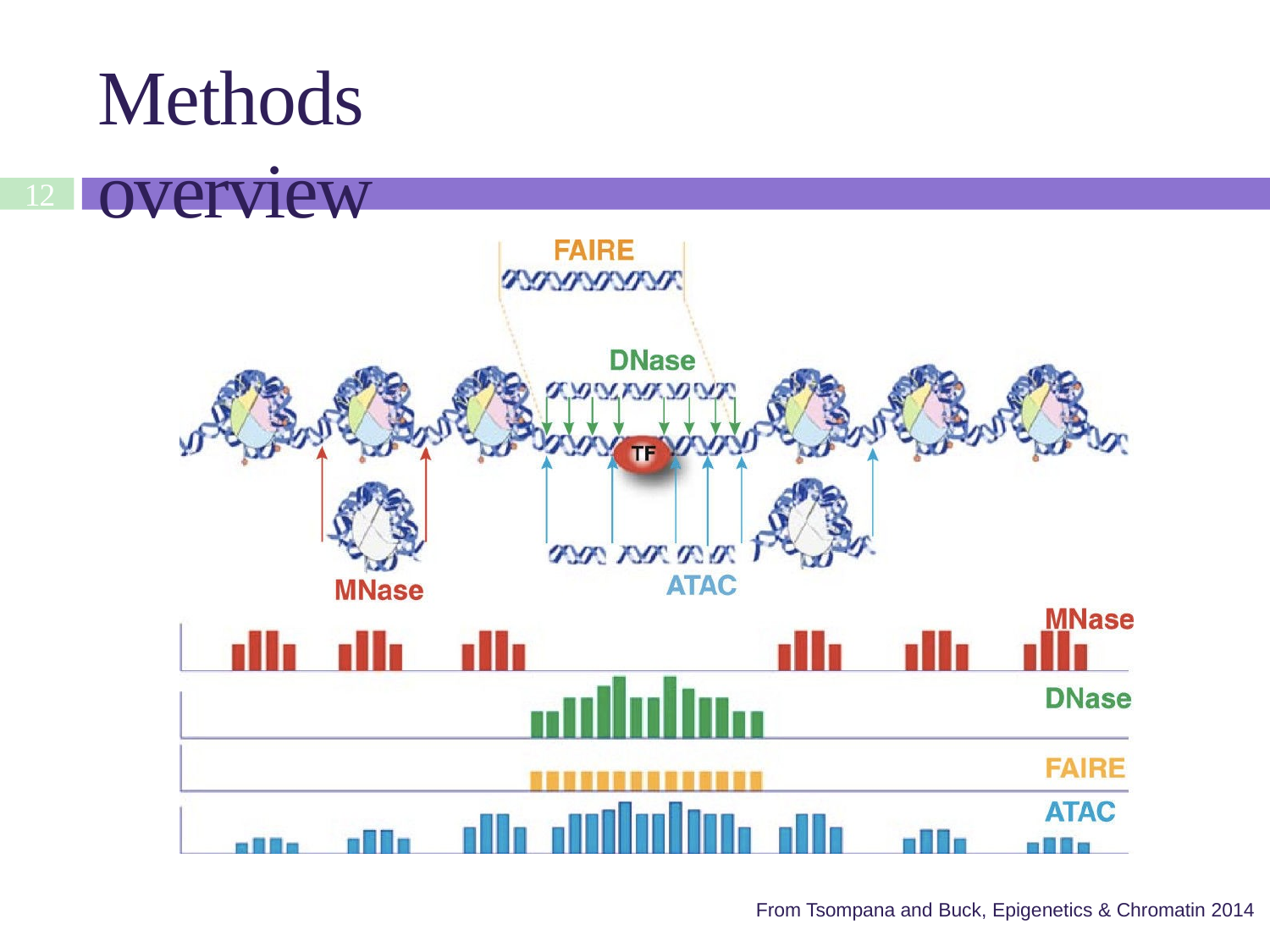

Methods overview
12

From Tsompana and Buck, Epigenetics & Chromatin 2014